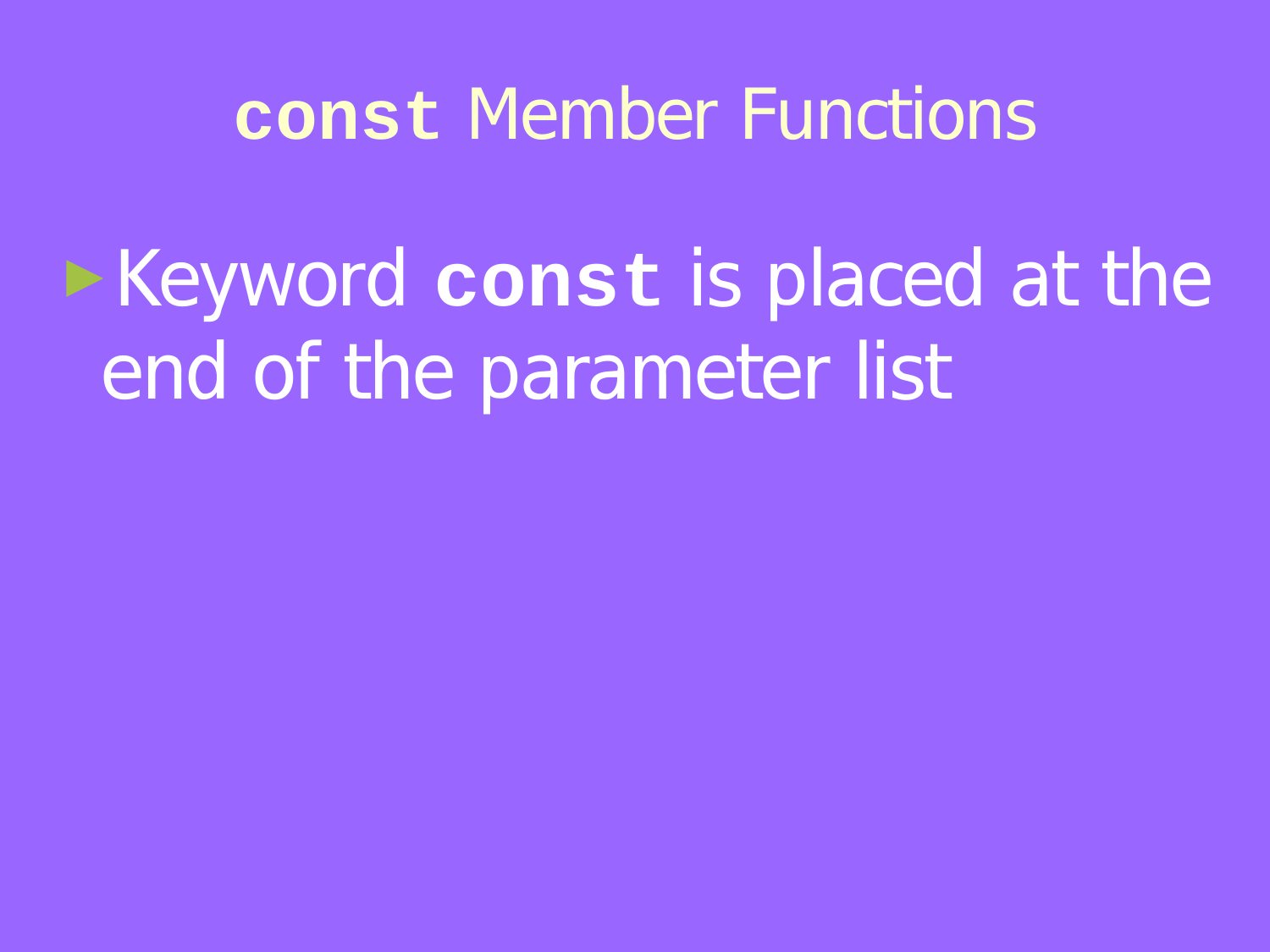

# const Member Functions
Keyword const is placed at the end of the parameter list